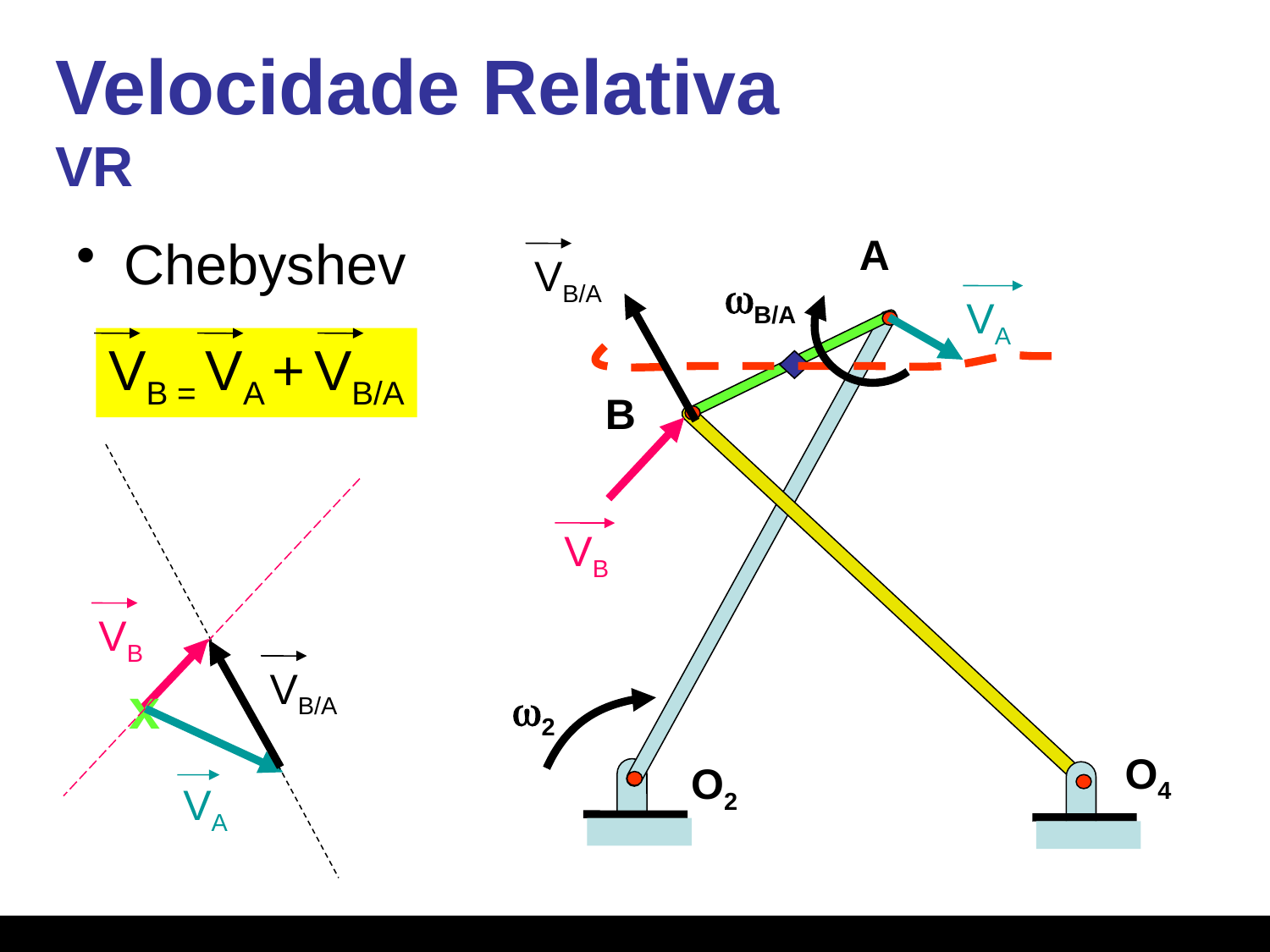

# Velocidade Relativa VR
Chebyshev

A
VB/A

ωB/A

VA

VB = VA + VB/A

B

VB

VB

VB/A

x
ω2

VA

O4
O2